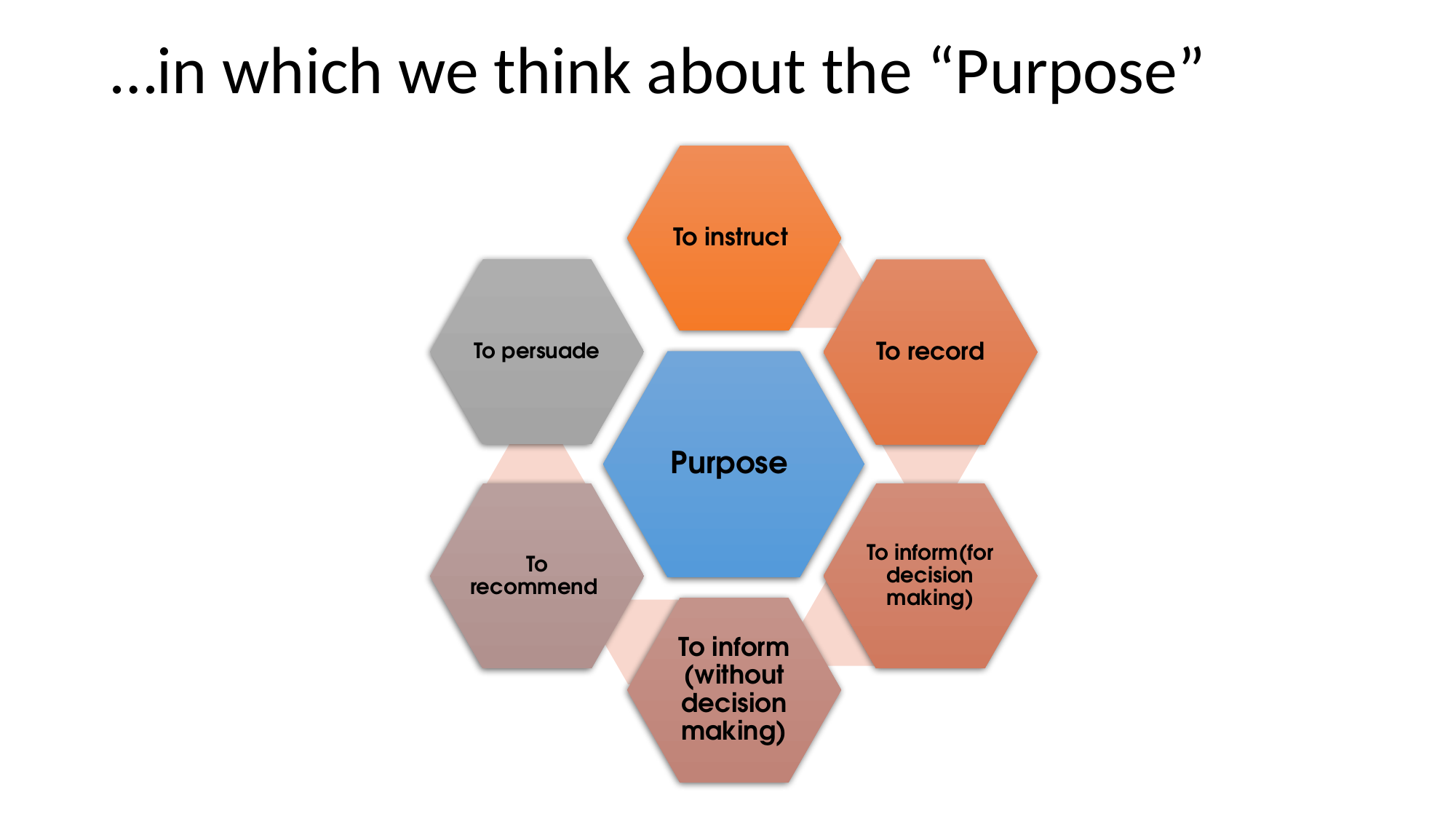

# …in which we think about the “Purpose”
Purpose
To instruct
To record
To inform(for decision making)
To inform (without decision making)
To recommend
To persuade